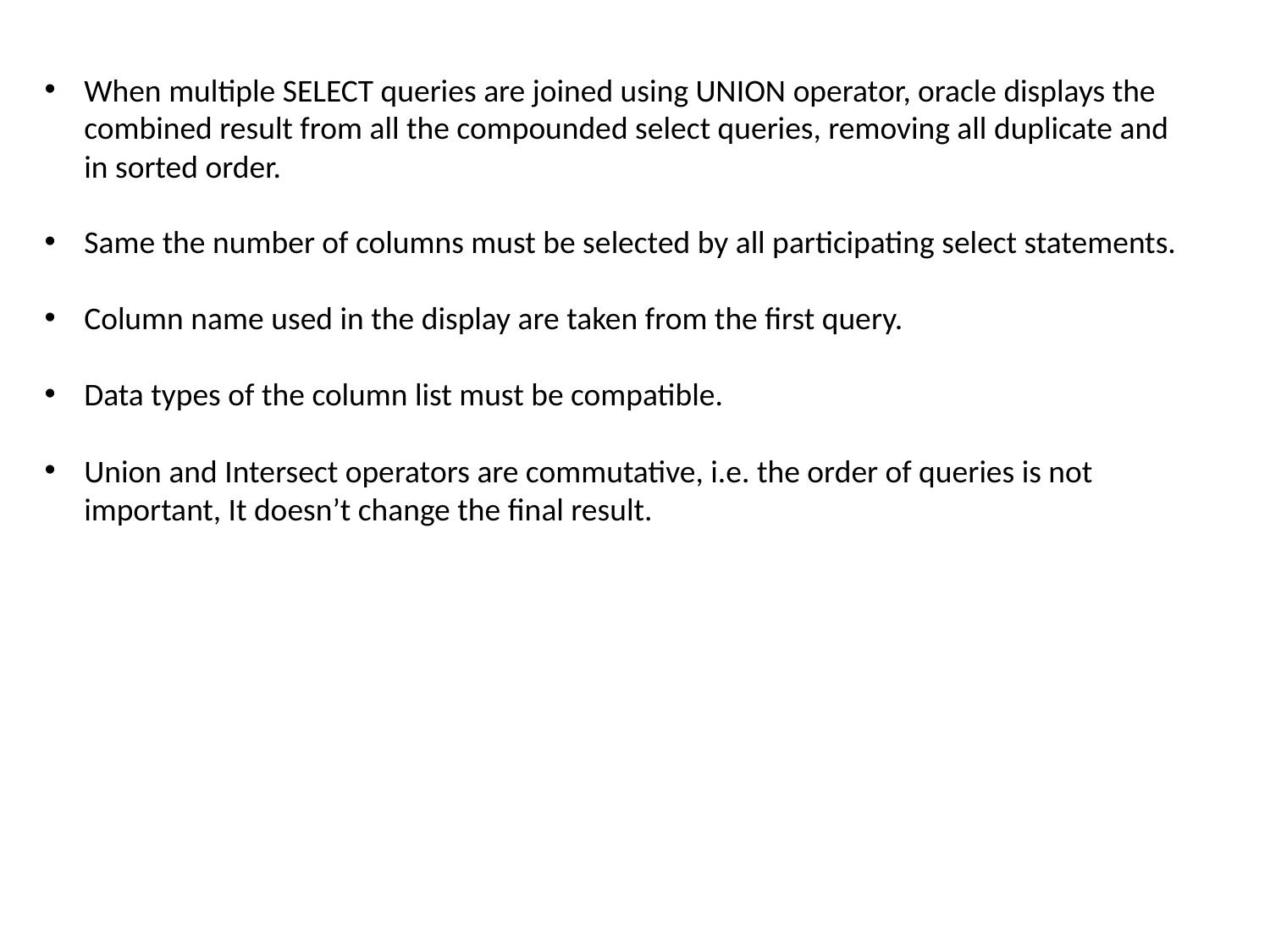

When multiple SELECT queries are joined using UNION operator, oracle displays the combined result from all the compounded select queries, removing all duplicate and in sorted order.

Same the number of columns must be selected by all participating select statements.

Column name used in the display are taken from the first query.

Data types of the column list must be compatible.

Union and Intersect operators are commutative, i.e. the order of queries is not important, It doesn’t change the final result.